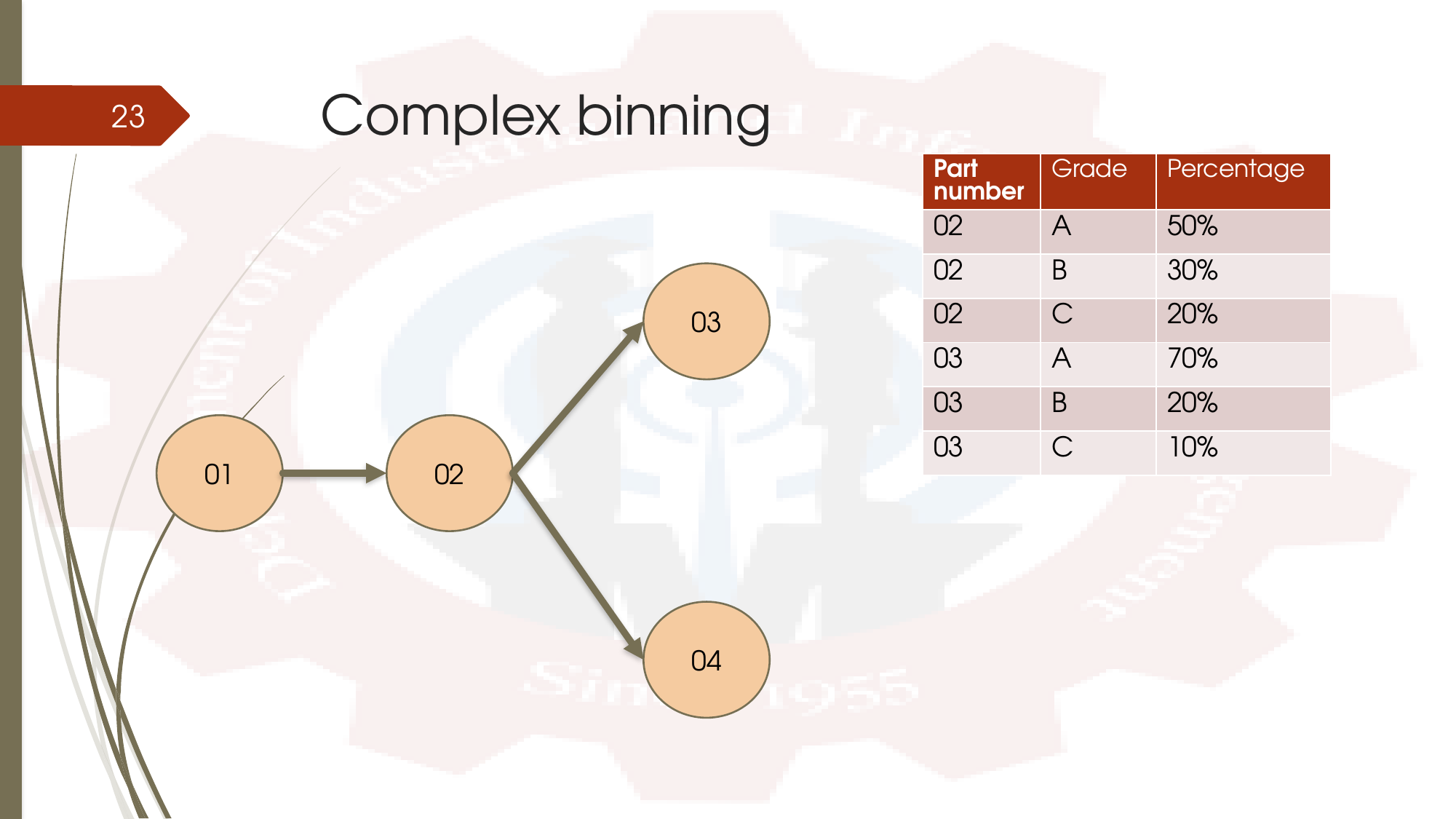

# Complex binning
23
| Part number | Grade | Percentage |
| --- | --- | --- |
| 02 | A | 50% |
| 02 | B | 30% |
| 02 | C | 20% |
| 03 | A | 70% |
| 03 | B | 20% |
| 03 | C | 10% |
03
01
02
04